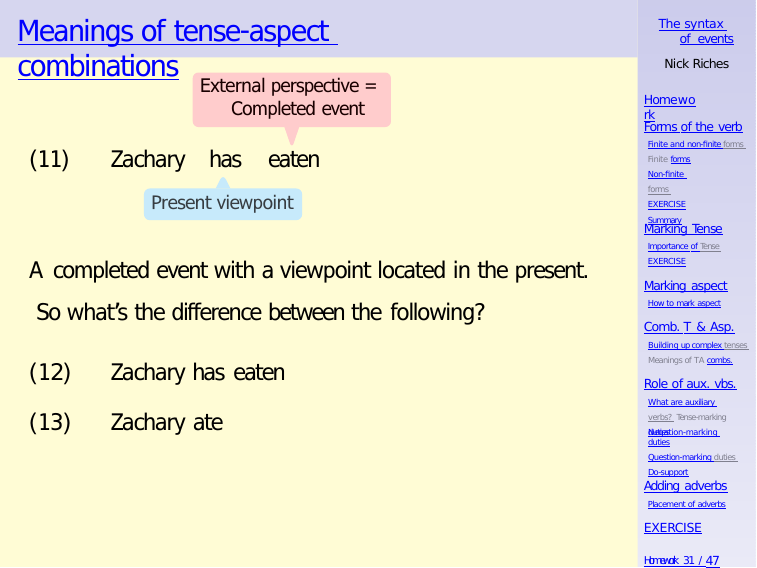

# Meanings of tense-aspect combinations
The syntax of  events
Nick Riches
External perspective =  Completed event

Homework
Forms of the verb
Finite and non-finite forms  Finite forms
Non-finite forms  EXERCISE
Summary
(11)
Zachary	has	eaten

Present viewpoint
Marking Tense
Importance of Tense  EXERCISE
A completed event with a viewpoint located in the present.  So what’s the difference between the following?

Zachary has eaten

Zachary ate
Marking aspect
How to mark aspect
Comb. T & Asp.
Building up complex tenses  Meanings of TA combs.
Role of aux. vbs.
What are auxiliary verbs?  Tense-marking duties
Negation-marking duties
Question-marking duties  Do-support
Adding adverbs
Placement of adverbs
EXERCISE
Homework 31 / 47